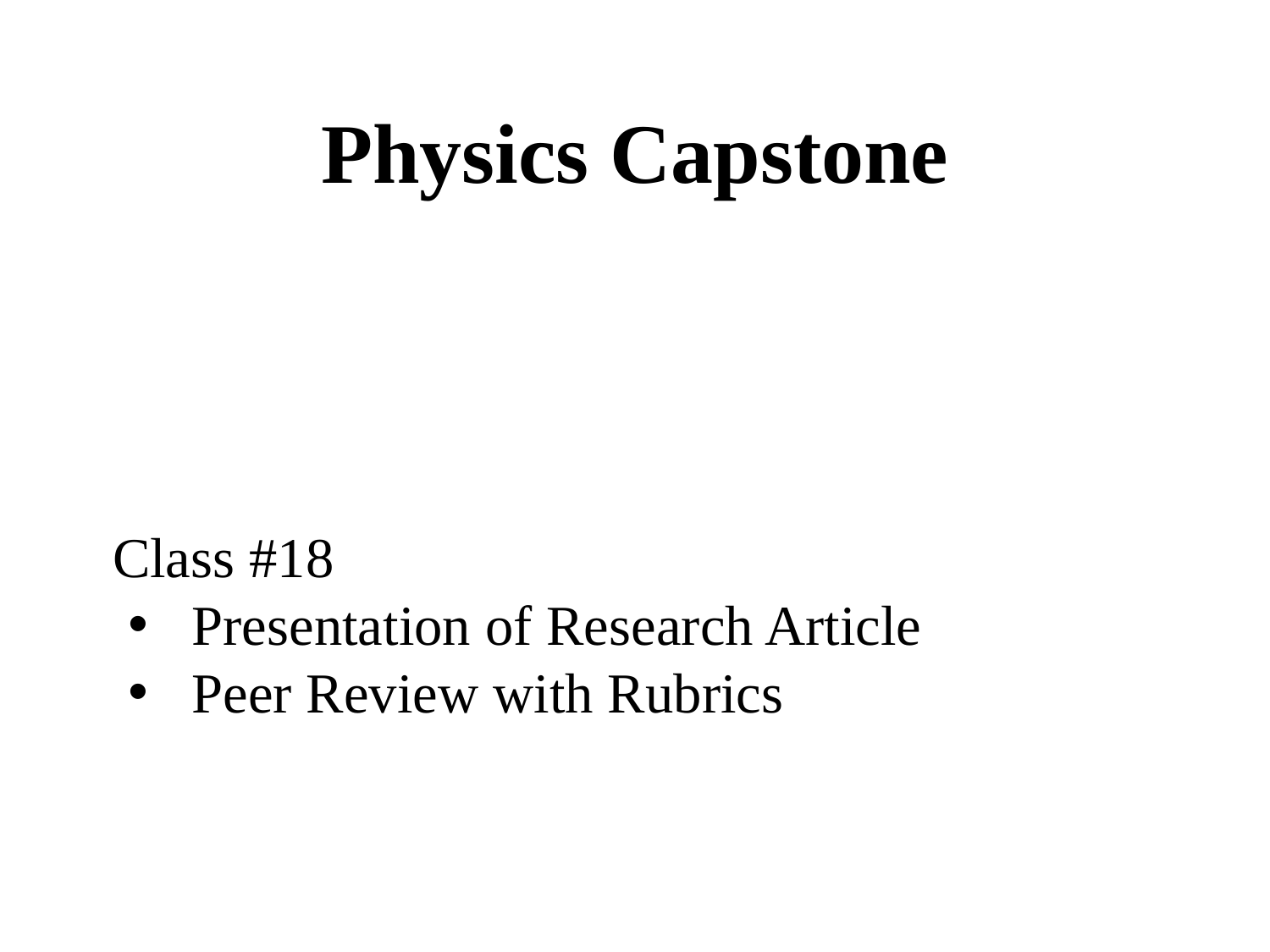

Physics Capstone
Class #18
Presentation of Research Article
Peer Review with Rubrics